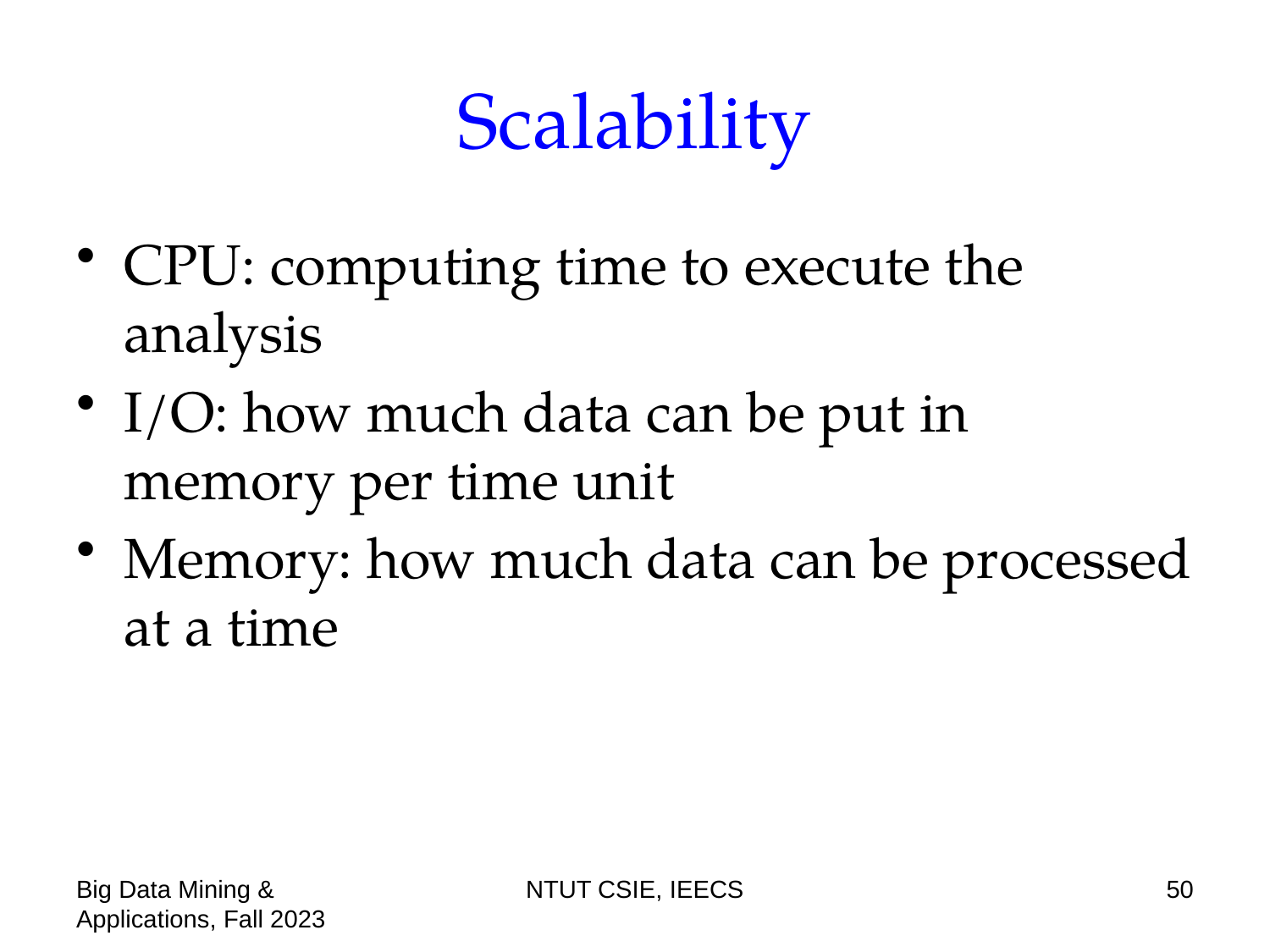

# Scalability
CPU: computing time to execute the analysis
I/O: how much data can be put in memory per time unit
Memory: how much data can be processed at a time

Big Data Mining & Applications, Fall 2023
NTUT CSIE, IEECS
50